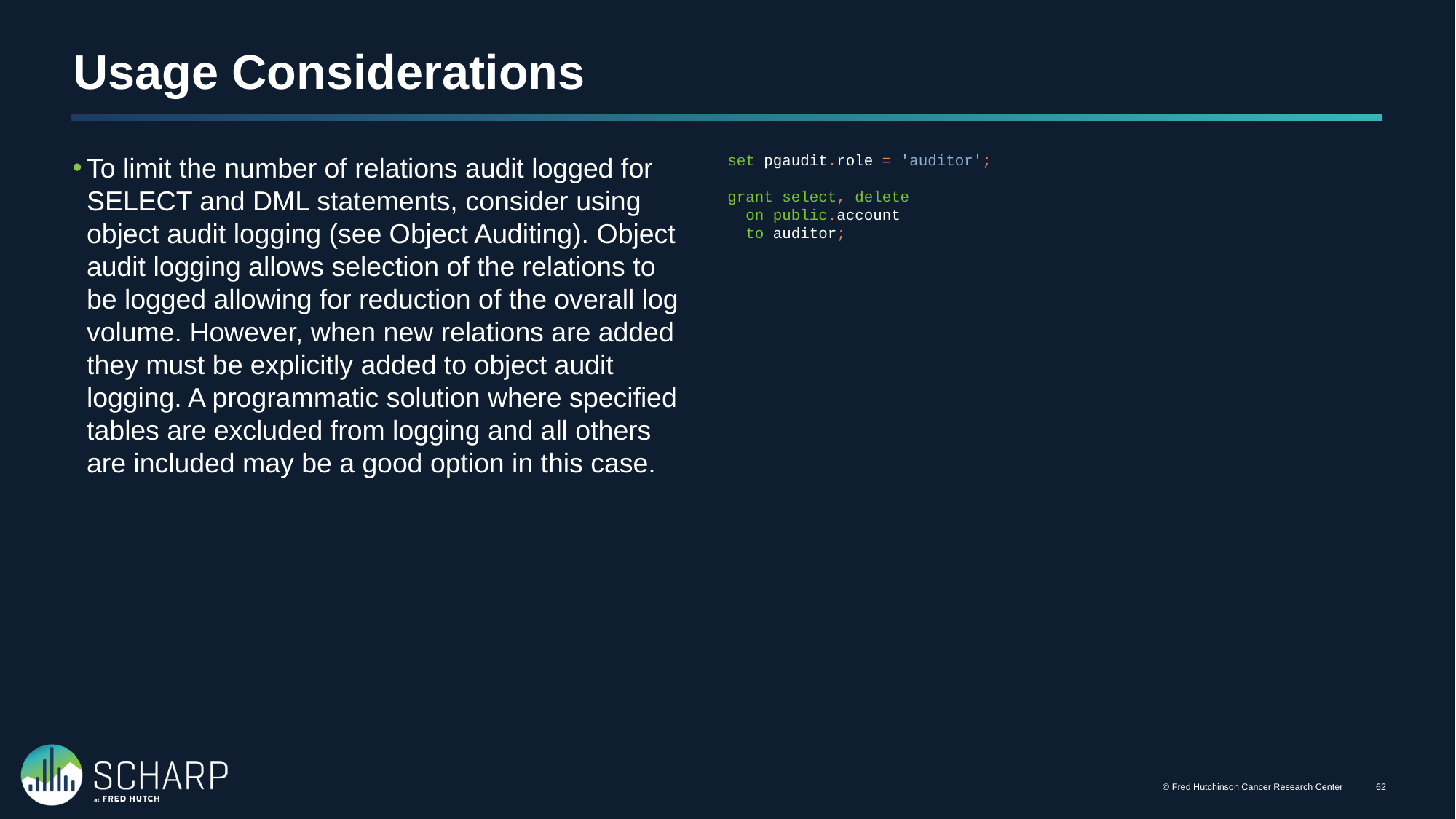

# Usage Considerations
To limit the number of relations audit logged for SELECT and DML statements, consider using object audit logging (see Object Auditing). Object audit logging allows selection of the relations to be logged allowing for reduction of the overall log volume. However, when new relations are added they must be explicitly added to object audit logging. A programmatic solution where specified tables are excluded from logging and all others are included may be a good option in this case.
set pgaudit.role = 'auditor';

grant select, delete
  on public.account
  to auditor;

© Fred Hutchinson Cancer Research Center
62